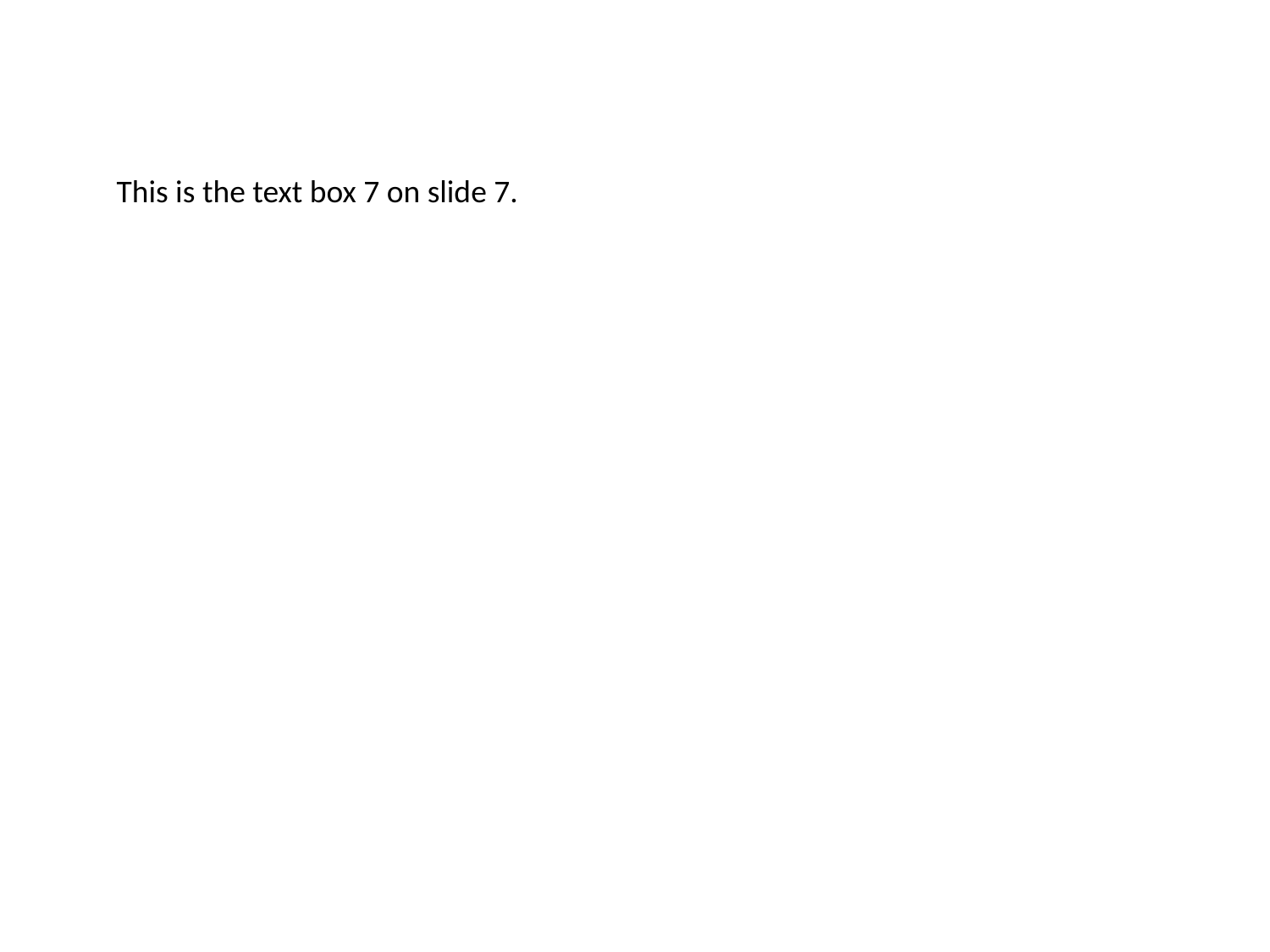

#

This is the text box 7 on slide 7.